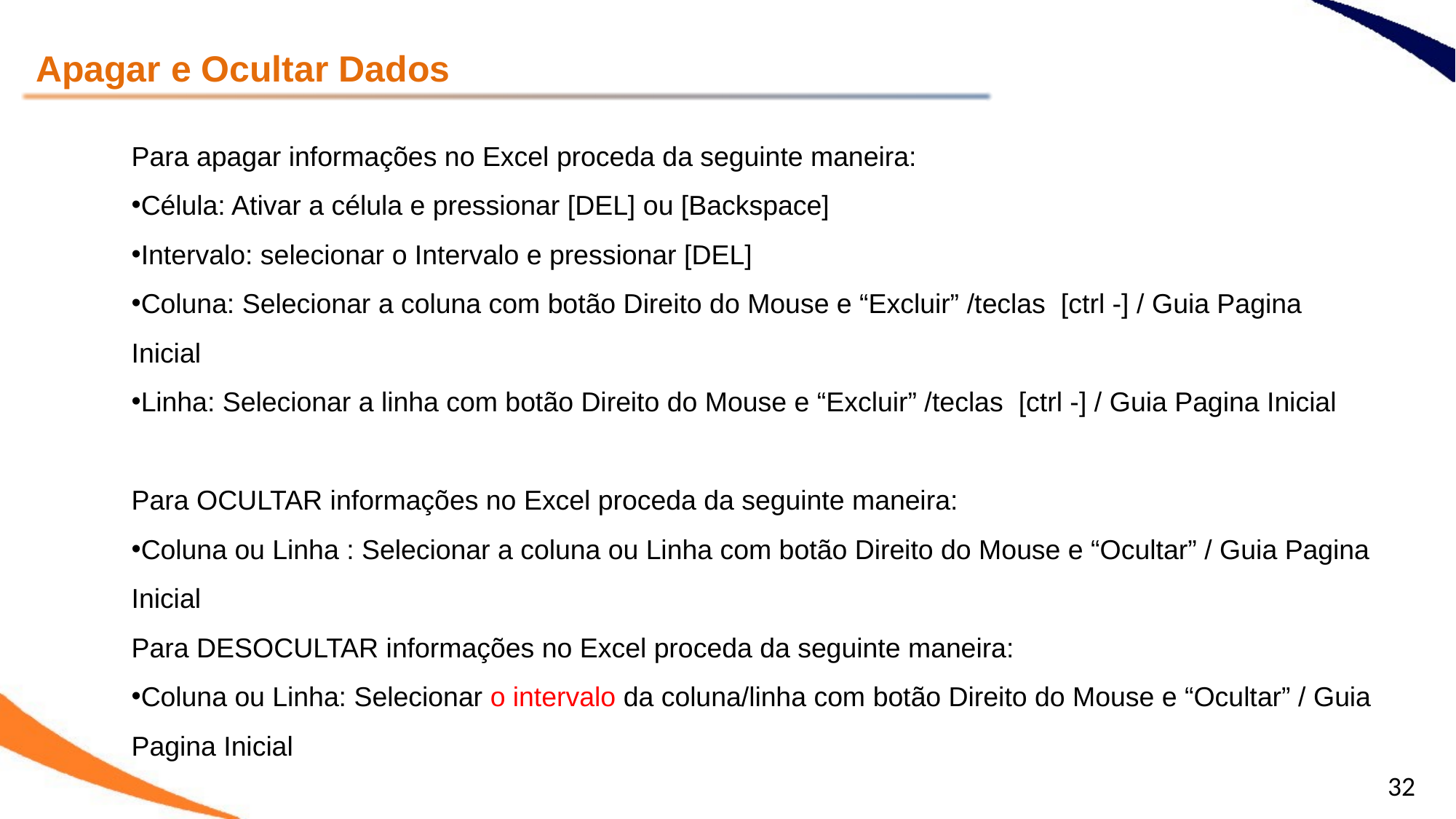

Apagar e Ocultar Dados

Para apagar informações no Excel proceda da seguinte maneira:
Célula: Ativar a célula e pressionar [DEL] ou [Backspace]
Intervalo: selecionar o Intervalo e pressionar [DEL]
Coluna: Selecionar a coluna com botão Direito do Mouse e “Excluir” /teclas  [ctrl -] / Guia Pagina Inicial
Linha: Selecionar a linha com botão Direito do Mouse e “Excluir” /teclas  [ctrl -] / Guia Pagina Inicial

Para OCULTAR informações no Excel proceda da seguinte maneira:
Coluna ou Linha : Selecionar a coluna ou Linha com botão Direito do Mouse e “Ocultar” / Guia Pagina Inicial
Para DESOCULTAR informações no Excel proceda da seguinte maneira:
Coluna ou Linha: Selecionar o intervalo da coluna/linha com botão Direito do Mouse e “Ocultar” / Guia Pagina Inicial